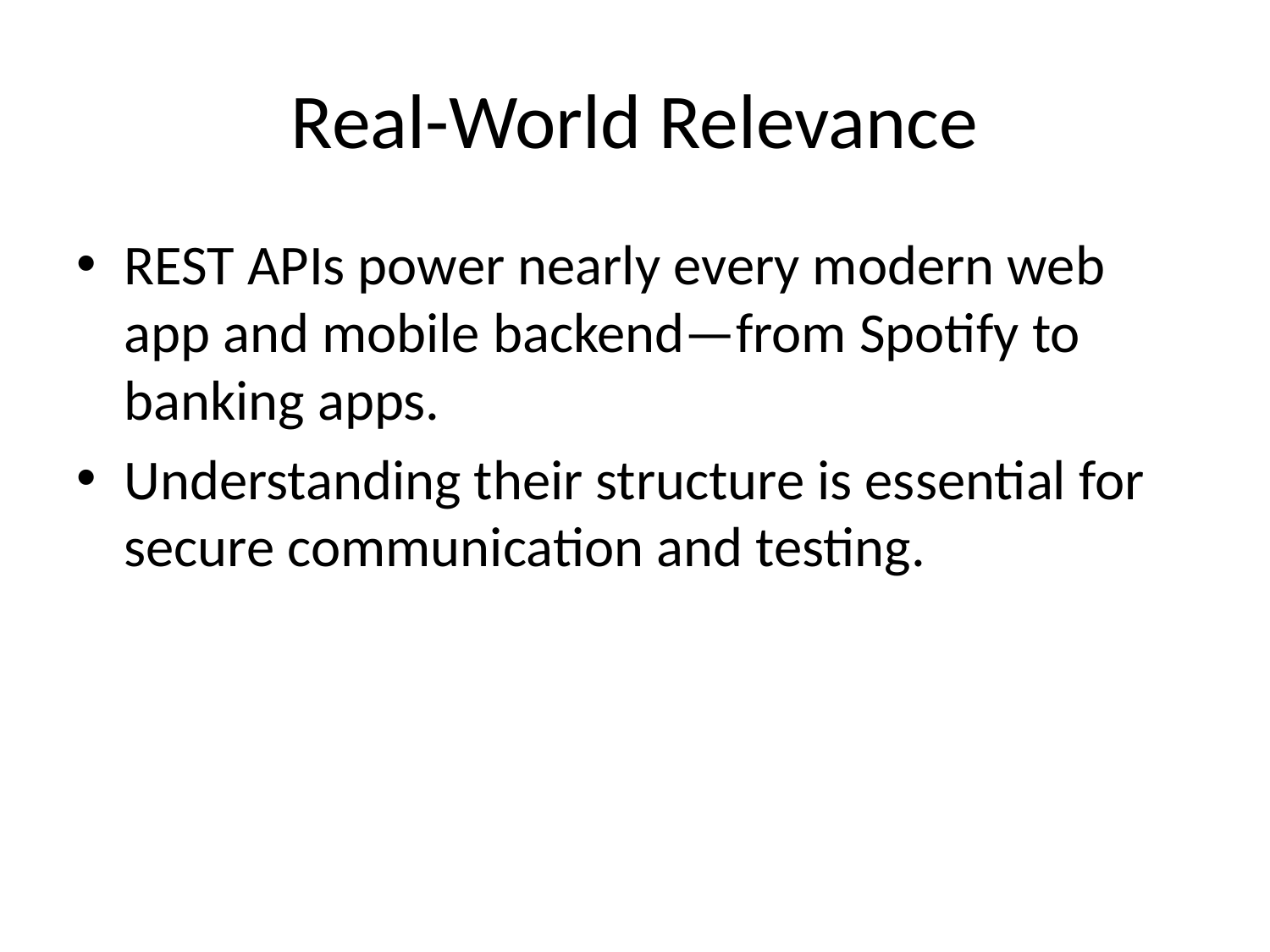

# Real-World Relevance
REST APIs power nearly every modern web app and mobile backend—from Spotify to banking apps.
Understanding their structure is essential for secure communication and testing.